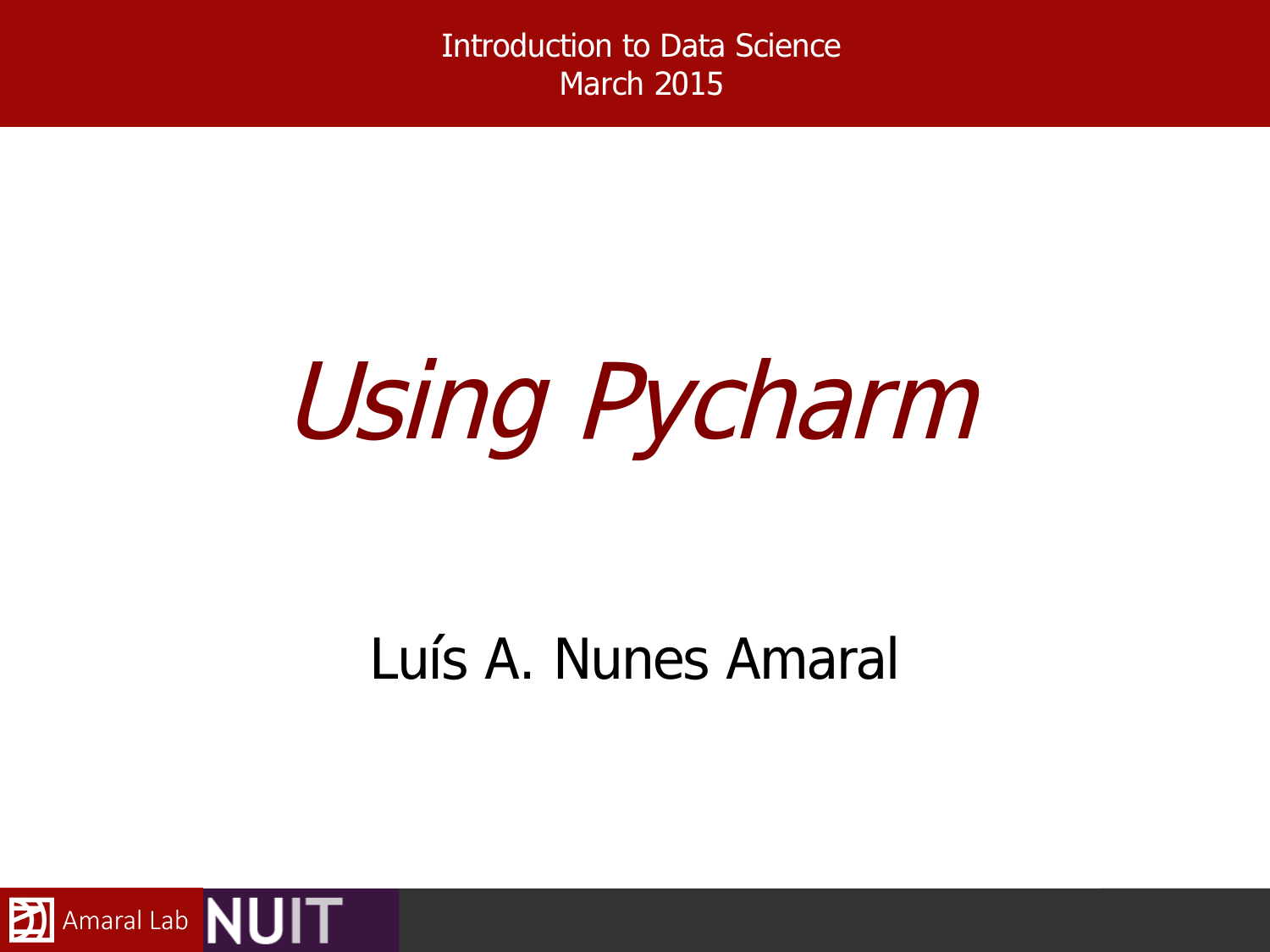

# Using Pycharm
Luís A. Nunes Amaral